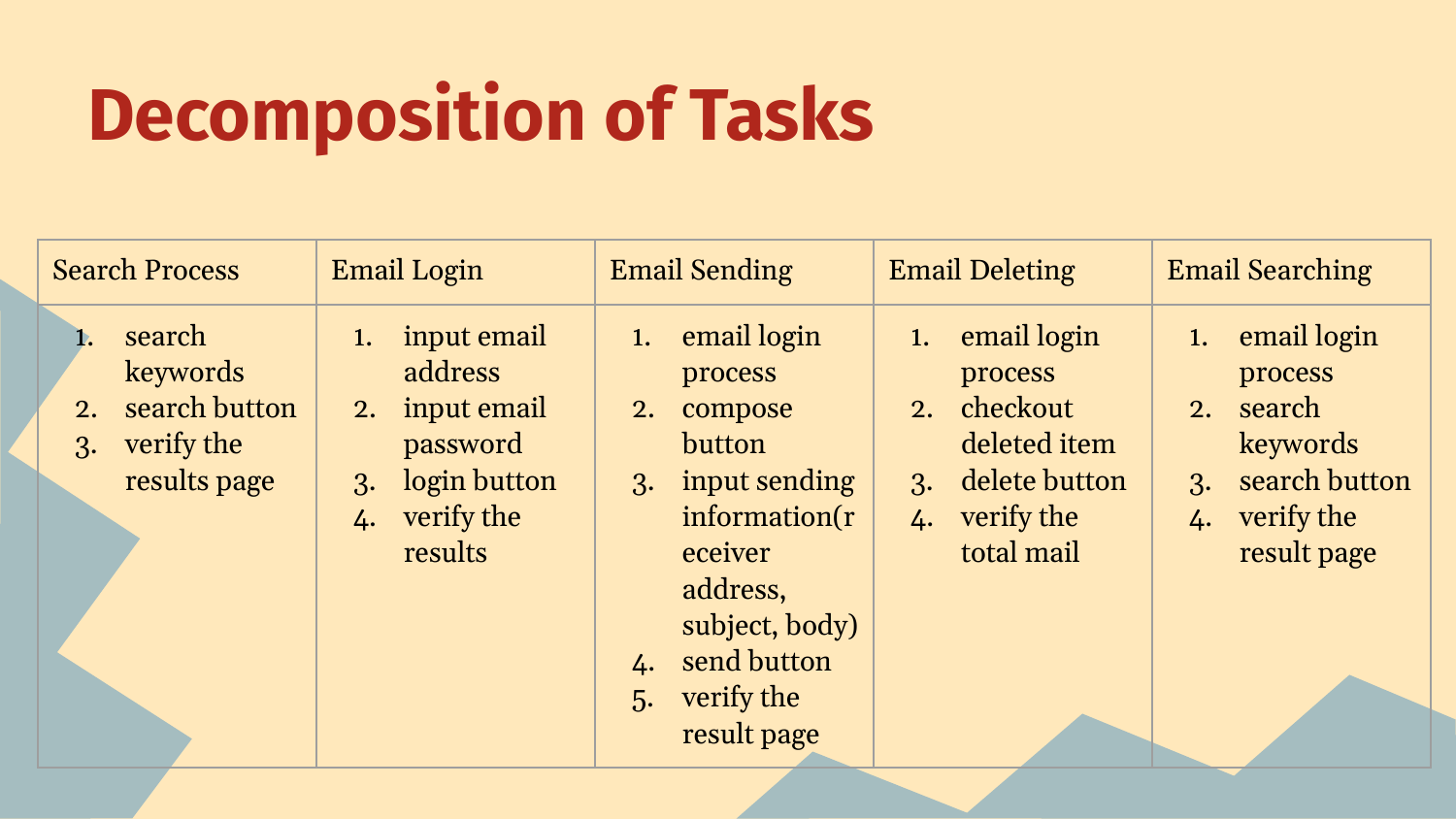

# Decomposition of Tasks
| Search Process | Email Login | Email Sending | Email Deleting | Email Searching |
| --- | --- | --- | --- | --- |
| search keywords search button verify the results page | input email address input email password login button verify the results | email login process compose button input sending information(receiver address, subject, body) send button verify the result page | email login process checkout deleted item delete button verify the total mail | email login process search keywords search button verify the result page |